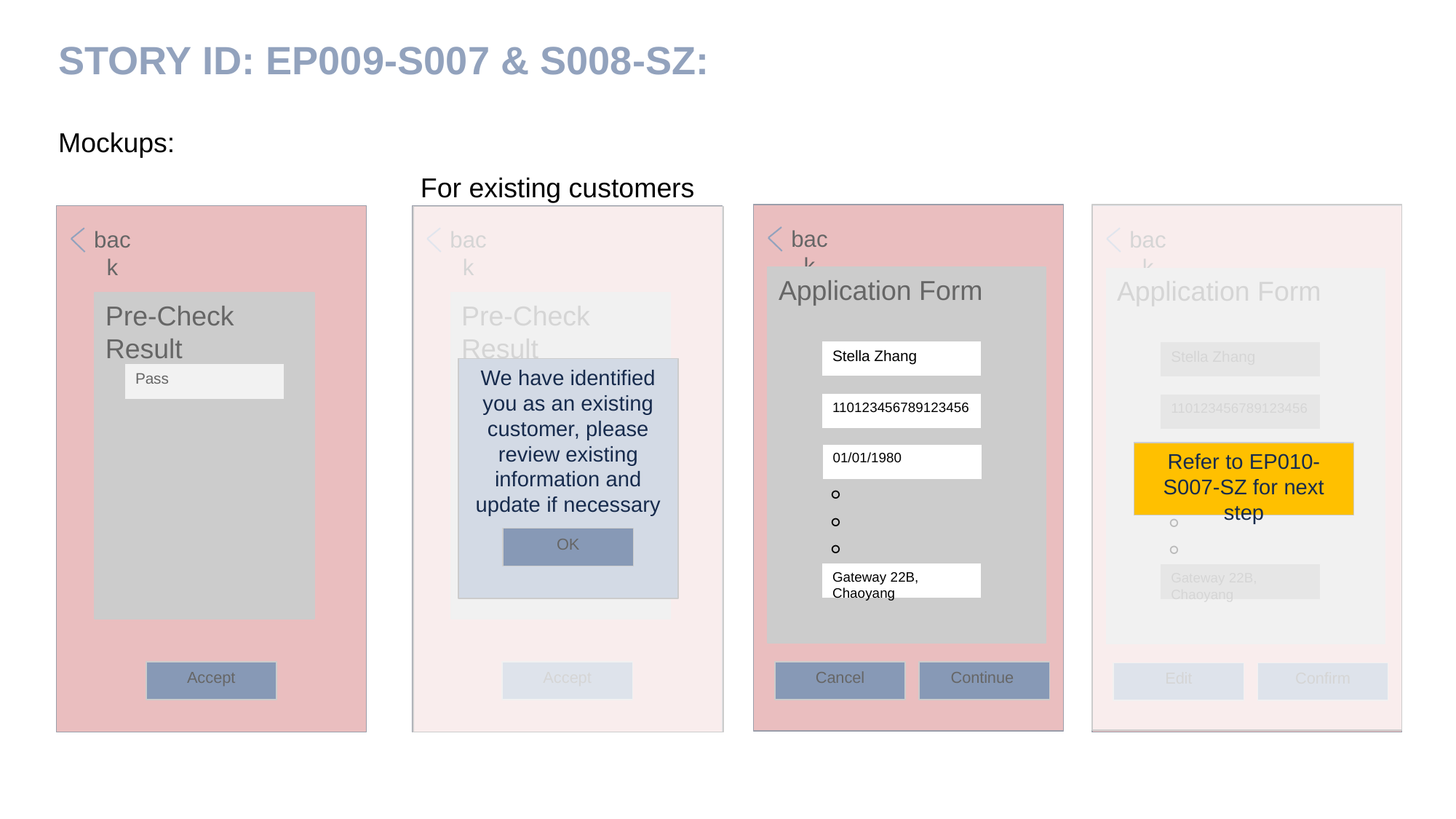

# Story ID: EP009-S007 & S008-sz:
Mockups:
For existing customers

back
back
back
back
Application Form
Application Form
Pre-Check Result
Pre-Check Result
Stella Zhang
Stella Zhang
We have identified you as an existing customer, please review existing information and update if necessary
Pass
Pass
110123456789123456
110123456789123456
Refer to EP010-S007-SZ for next step
01/01/1980
01/01/1980
。。。
。。。
OK
Gateway 22B, Chaoyang
Gateway 22B, Chaoyang
Continue
Cancel
Accept
Accept
Confirm
Edit